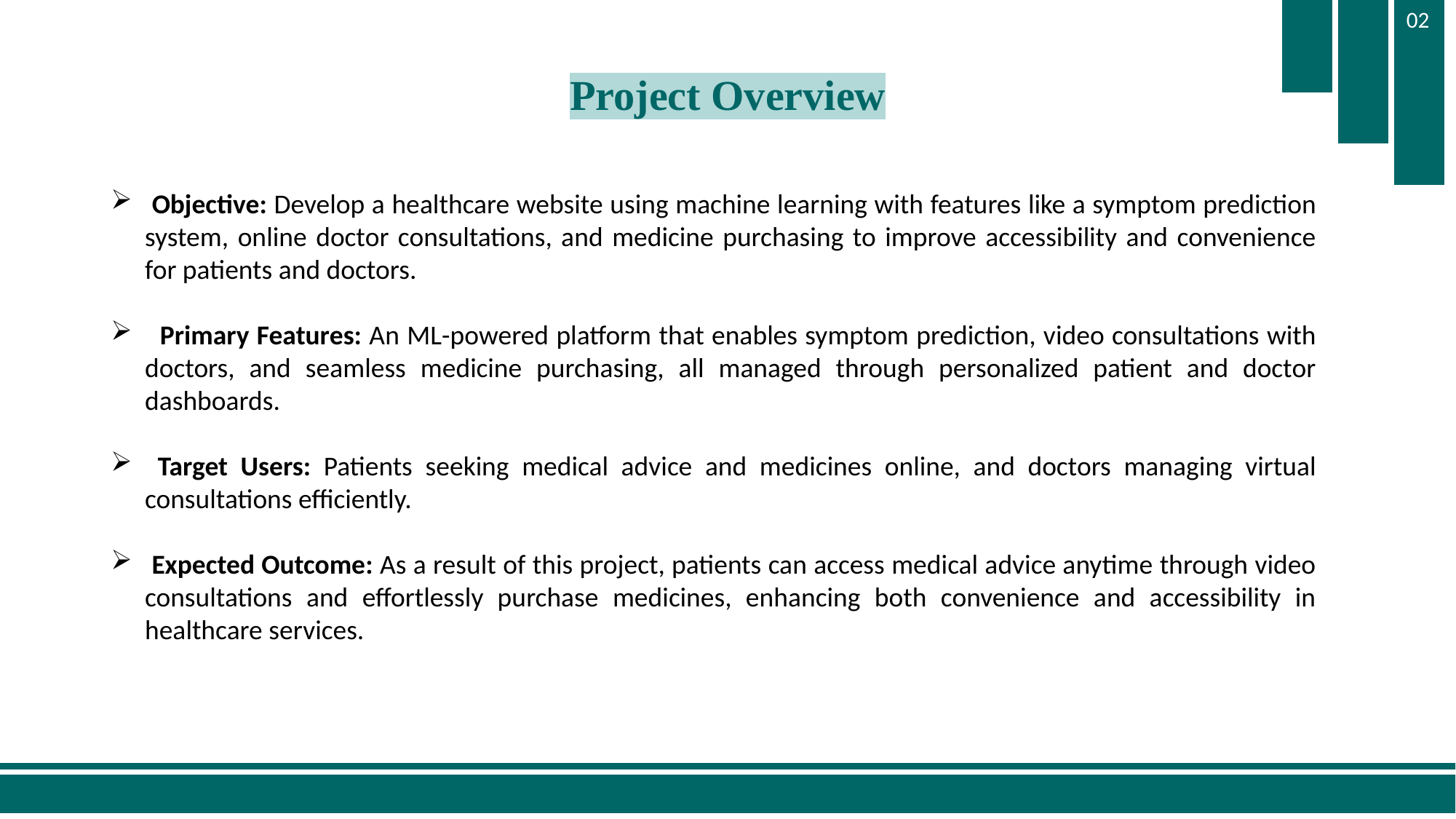

02
# Project Overview
 Objective: Develop a healthcare website using machine learning with features like a symptom prediction system, online doctor consultations, and medicine purchasing to improve accessibility and convenience for patients and doctors.

  Primary Features: An ML-powered platform that enables symptom prediction, video consultations with doctors, and seamless medicine purchasing, all managed through personalized patient and doctor dashboards.

 Target Users: Patients seeking medical advice and medicines online, and doctors managing virtual consultations efficiently.

 Expected Outcome: As a result of this project, patients can access medical advice anytime through video consultations and effortlessly purchase medicines, enhancing both convenience and accessibility in healthcare services.